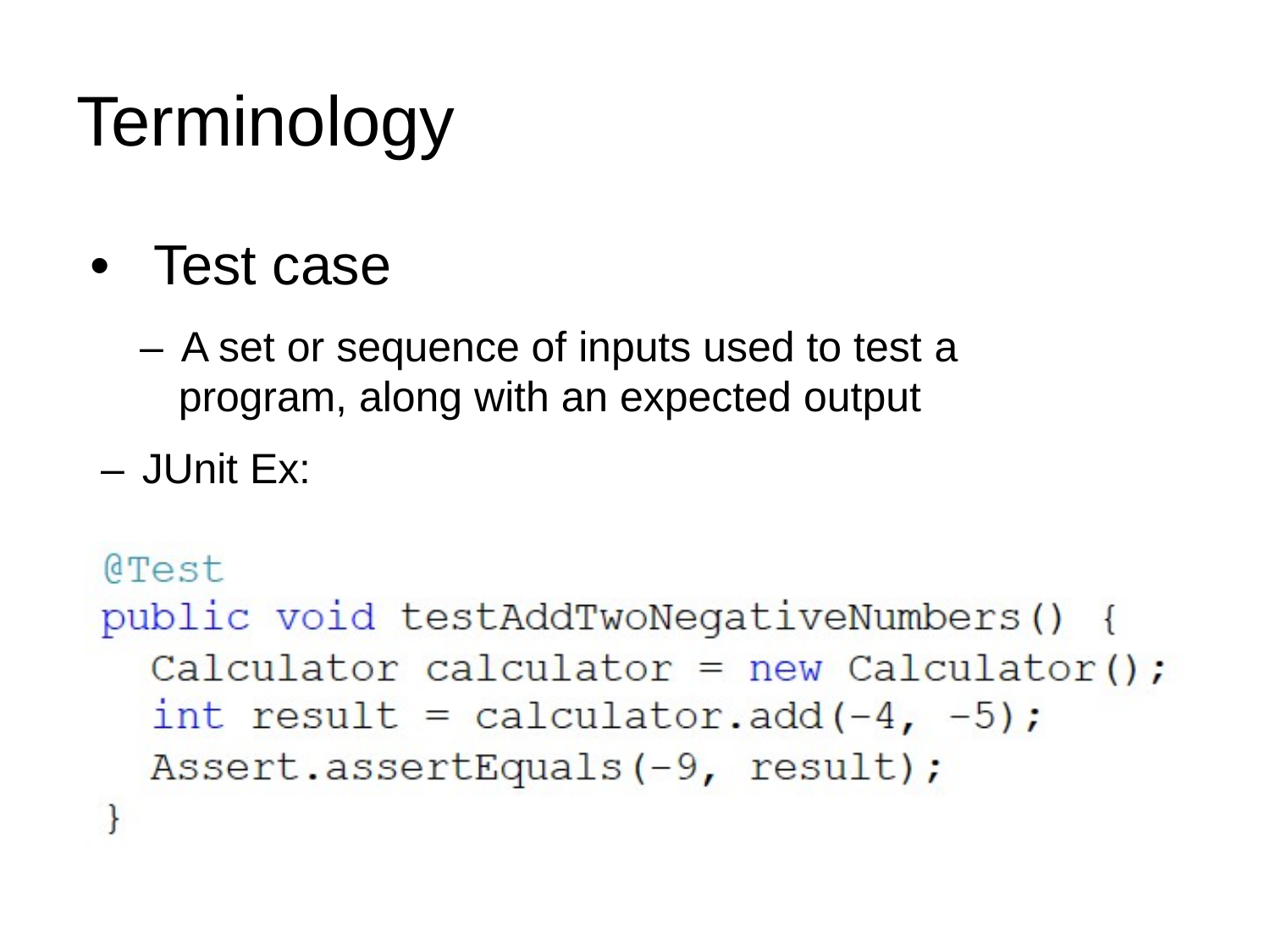

# Terminology
• 	Test case
–  A set or sequence of inputs used to test a  program, along with an expected output
–  JUnit Ex: